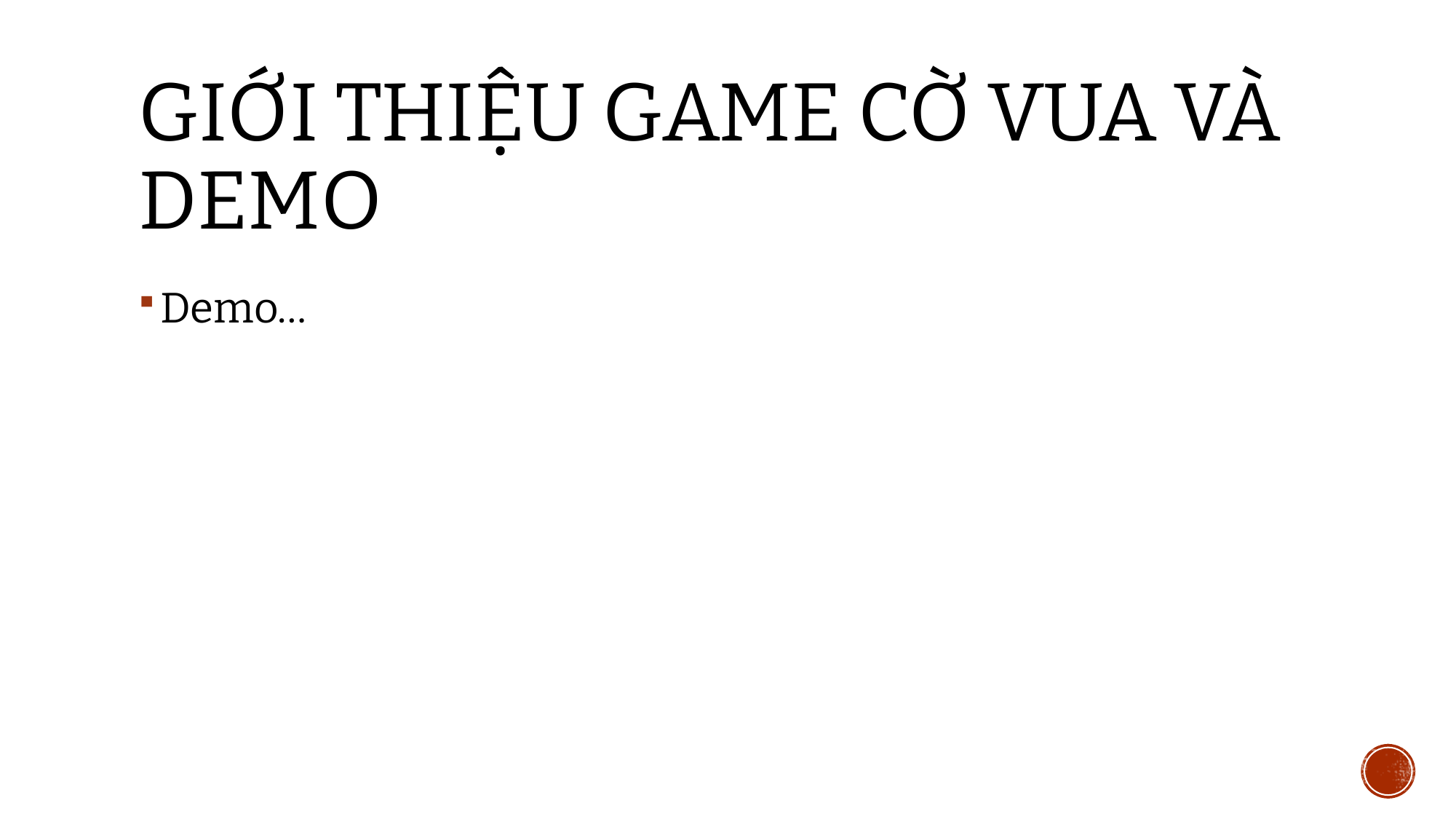

# Giới thiệu game cờ vua và demo
Demo…